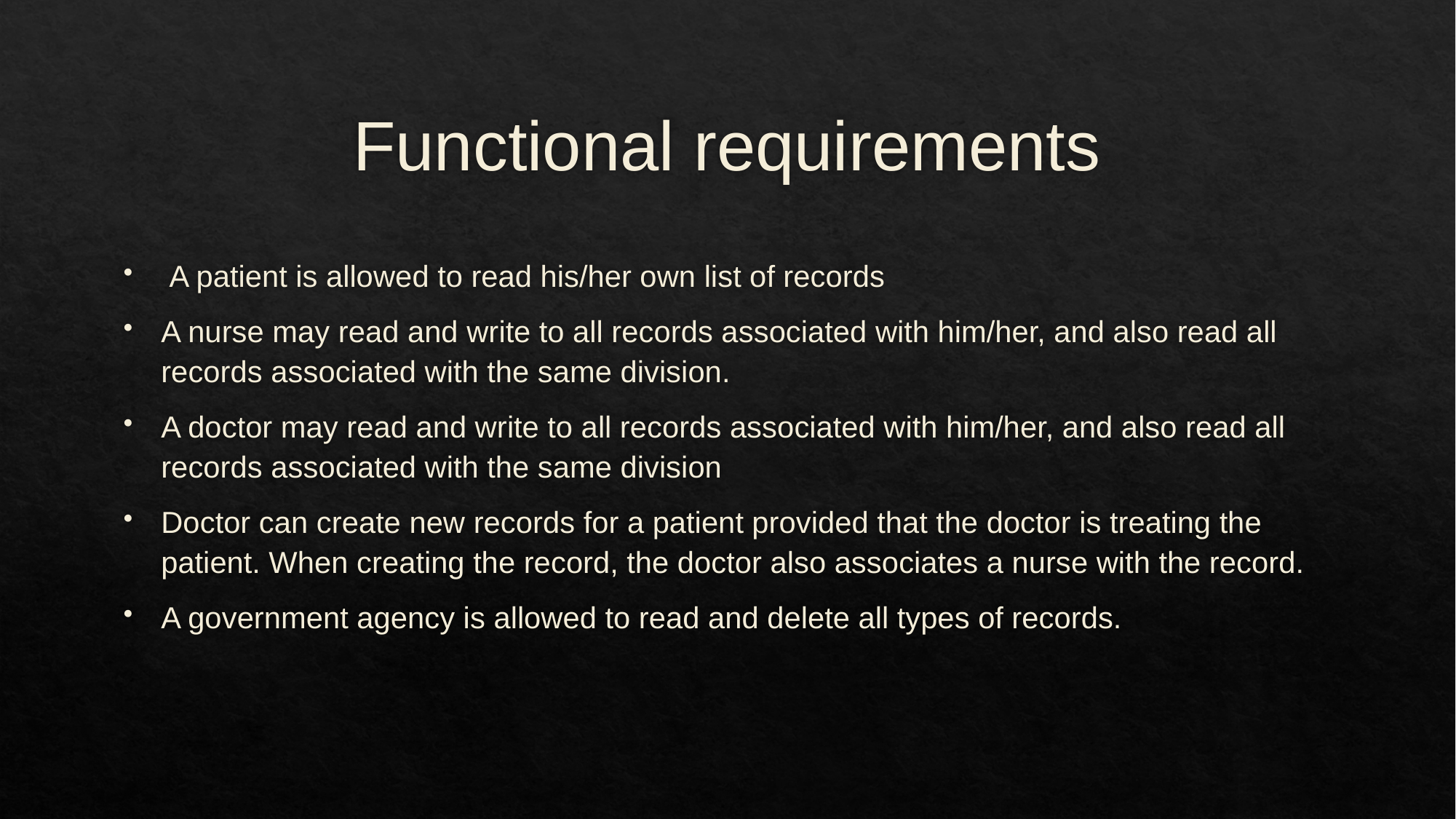

# Functional requirements
 A patient is allowed to read his/her own list of records
A nurse may read and write to all records associated with him/her, and also read all records associated with the same division.
A doctor may read and write to all records associated with him/her, and also read all records associated with the same division
Doctor can create new records for a patient provided that the doctor is treating the patient. When creating the record, the doctor also associates a nurse with the record.
A government agency is allowed to read and delete all types of records.